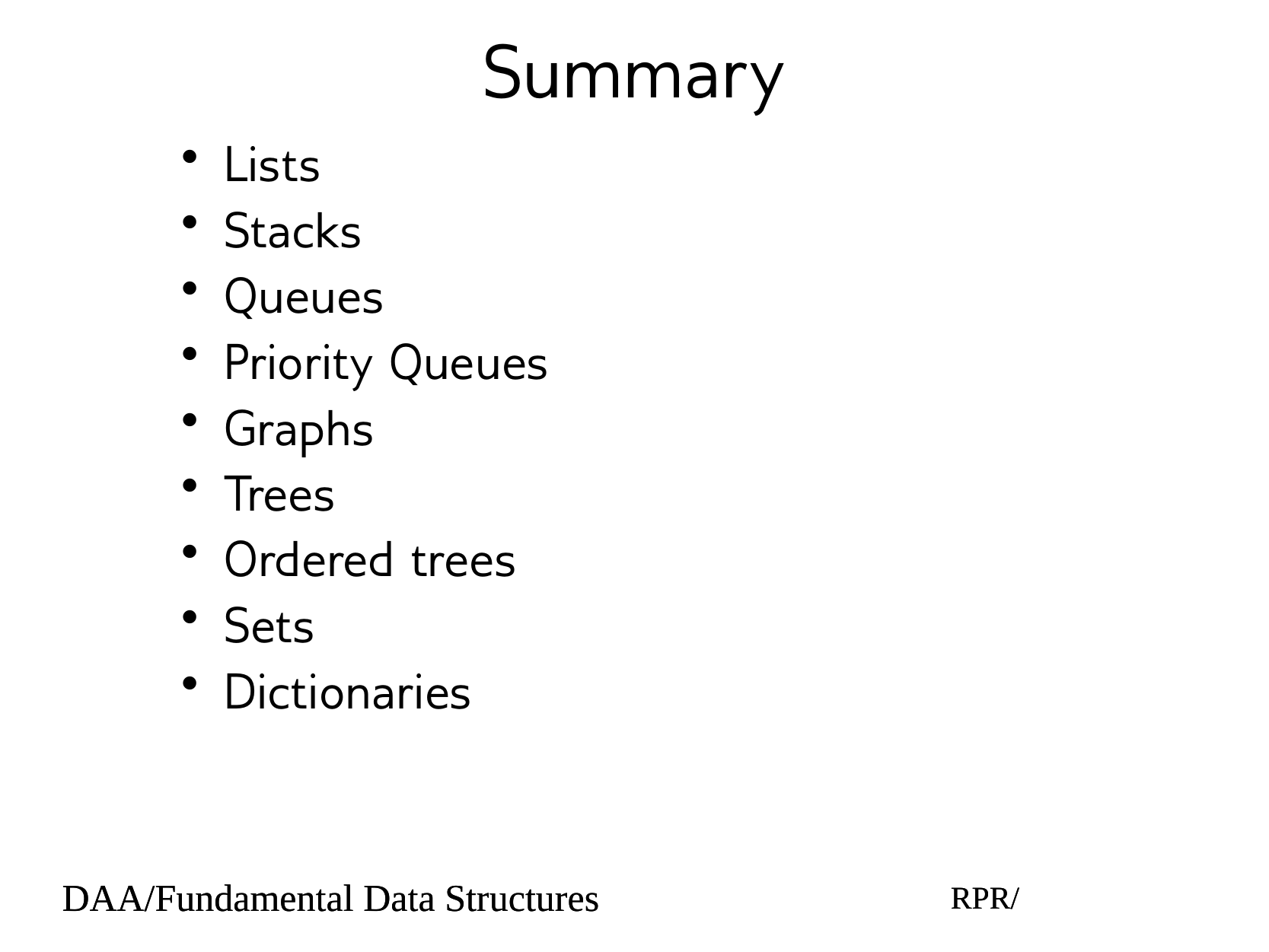

# Summary
Lists
Stacks
Queues
Priority Queues
Graphs
Trees
Ordered trees
Sets
Dictionaries
DAA/Fundamental Data Structures
RPR/
20